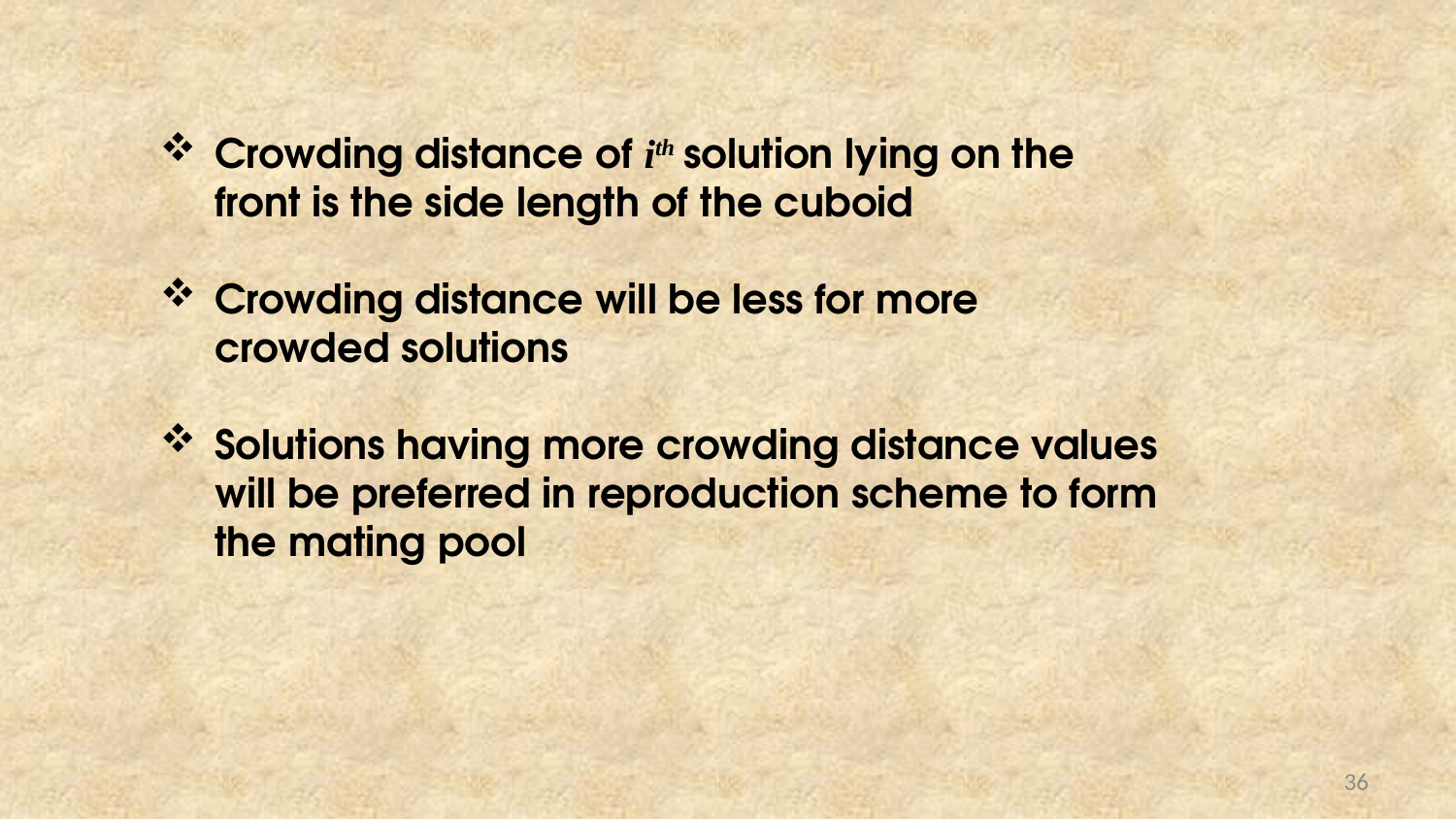

Crowding distance of ith solution lying on the front is the side length of the cuboid

Crowding distance will be less for more crowded solutions

Solutions having more crowding distance values will be preferred in reproduction scheme to form the mating pool
36